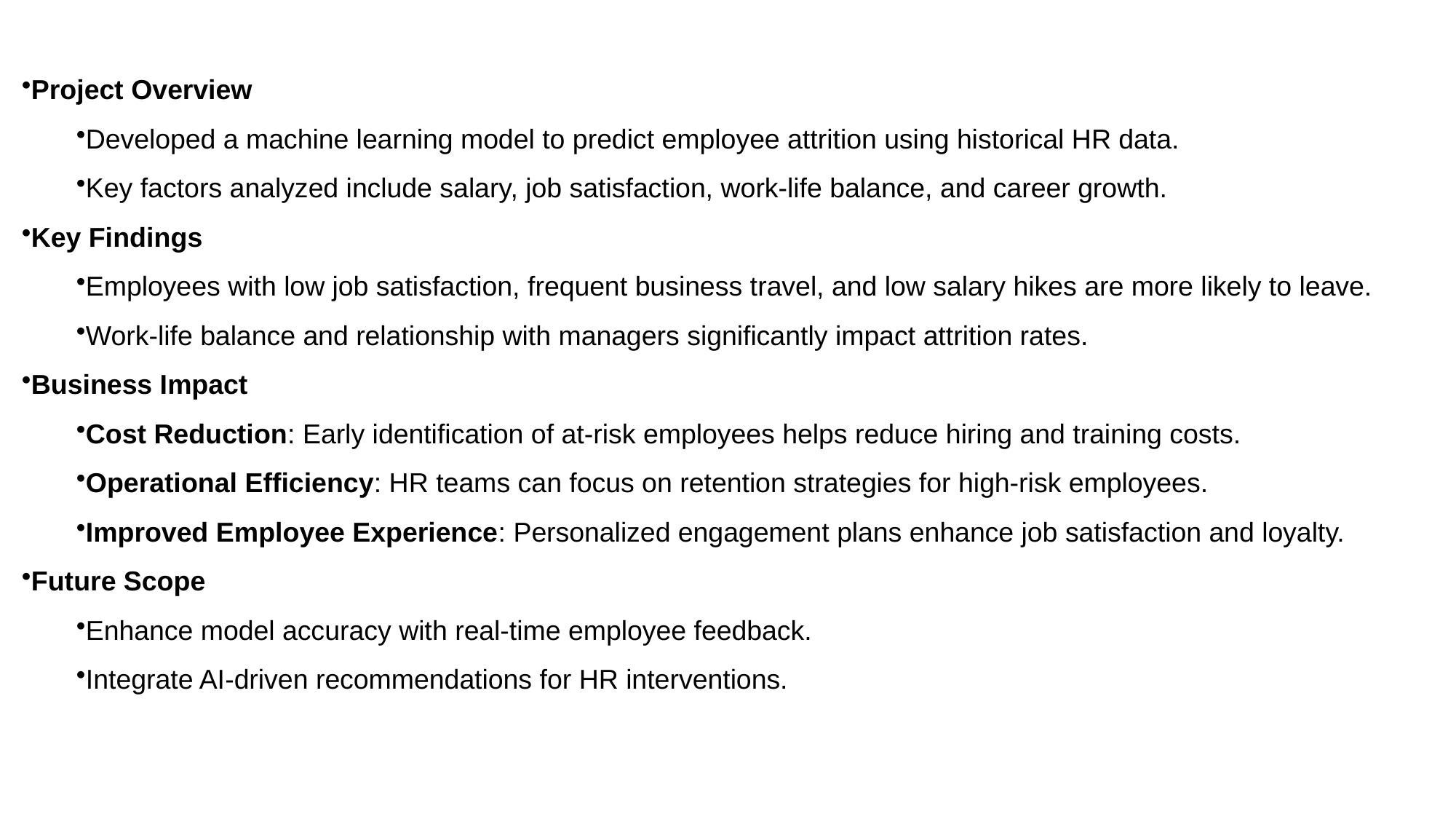

Project Overview
Developed a machine learning model to predict employee attrition using historical HR data.
Key factors analyzed include salary, job satisfaction, work-life balance, and career growth.
Key Findings
Employees with low job satisfaction, frequent business travel, and low salary hikes are more likely to leave.
Work-life balance and relationship with managers significantly impact attrition rates.
Business Impact
Cost Reduction: Early identification of at-risk employees helps reduce hiring and training costs.
Operational Efficiency: HR teams can focus on retention strategies for high-risk employees.
Improved Employee Experience: Personalized engagement plans enhance job satisfaction and loyalty.
Future Scope
Enhance model accuracy with real-time employee feedback.
Integrate AI-driven recommendations for HR interventions.